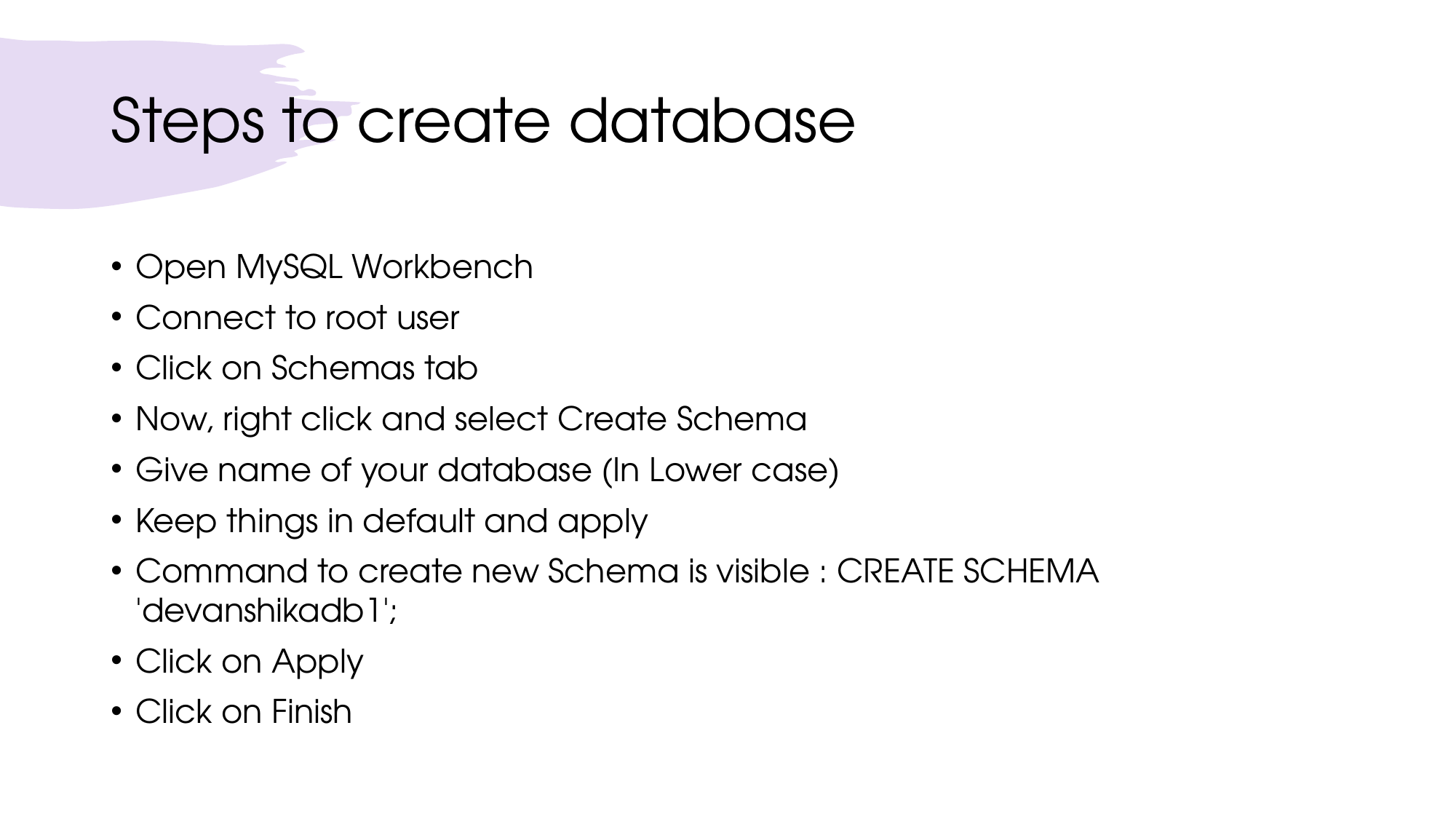

# Steps to create database
Open MySQL Workbench
Connect to root user
Click on Schemas tab
Now, right click and select Create Schema
Give name of your database (In Lower case)
Keep things in default and apply
Command to create new Schema is visible : CREATE SCHEMA 'devanshikadb1';
Click on Apply
Click on Finish